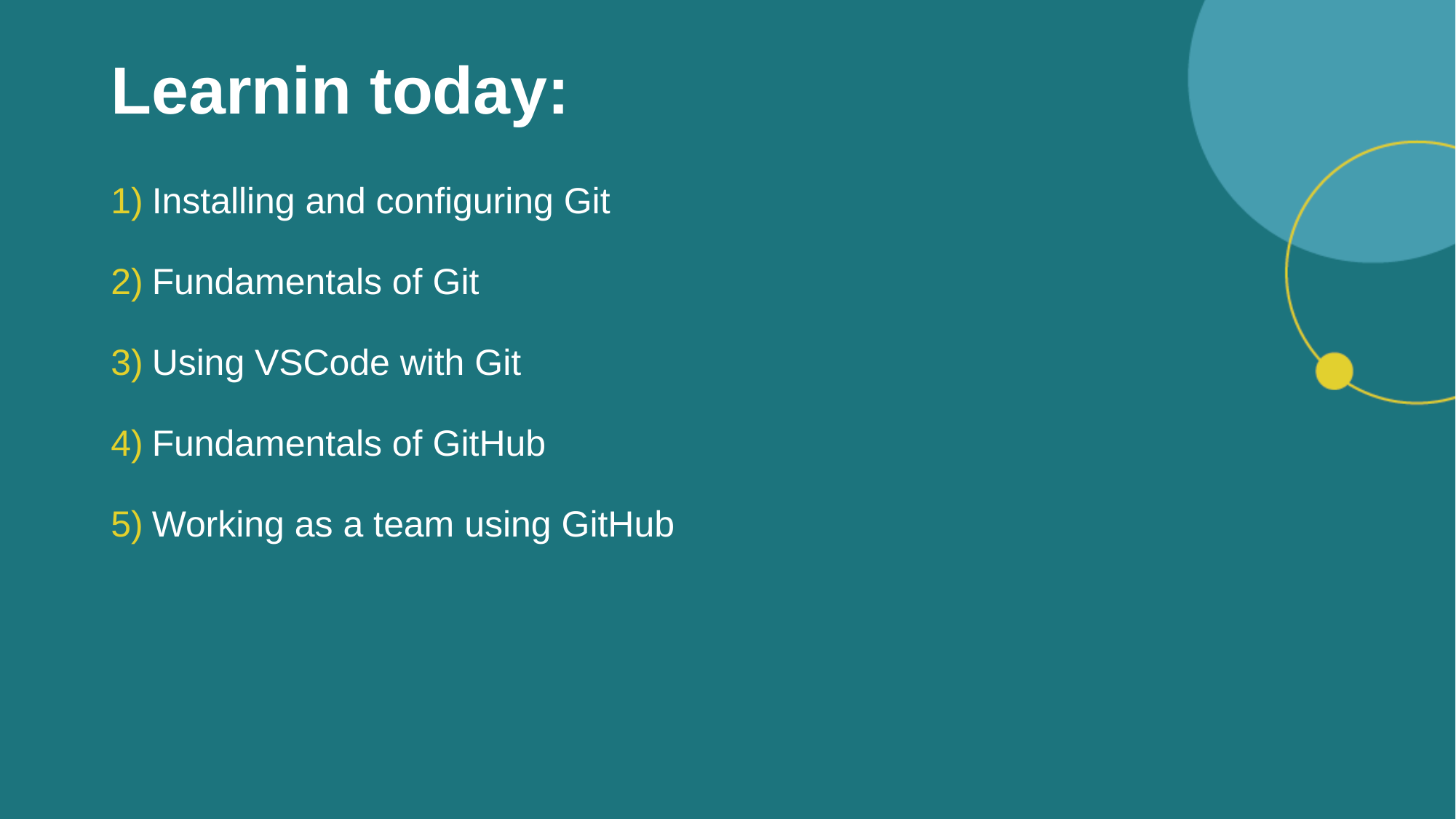

# Learnin today:

Installing and configuring Git
Fundamentals of Git
Using VSCode with Git
Fundamentals of GitHub
Working as a team using GitHub